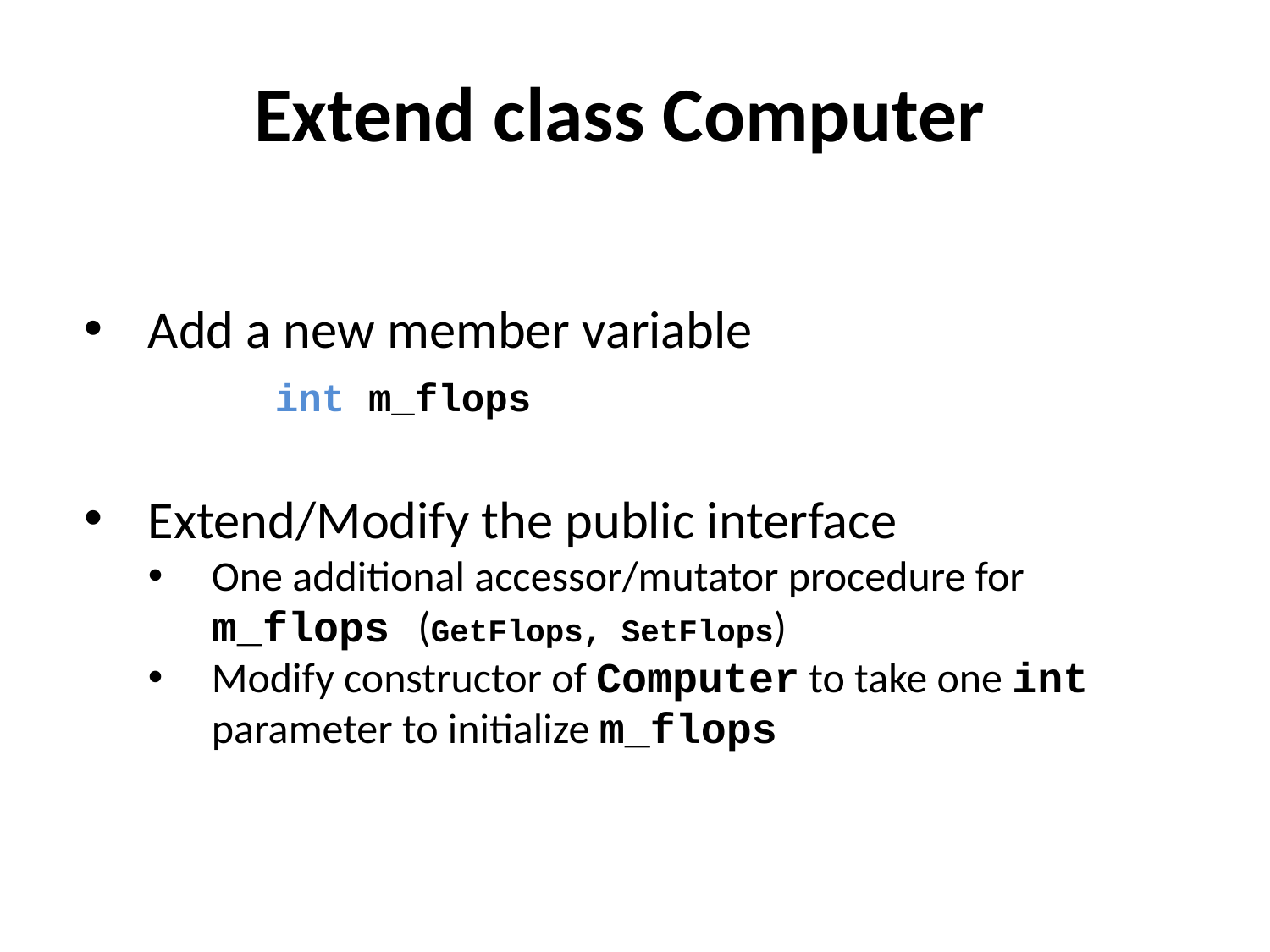

# Extend class Computer
Add a new member variable
	int m_flops

Extend/Modify the public interface
One additional accessor/mutator procedure for m_flops   (GetFlops, SetFlops)
Modify constructor of Computer to take one int parameter to initialize m_flops